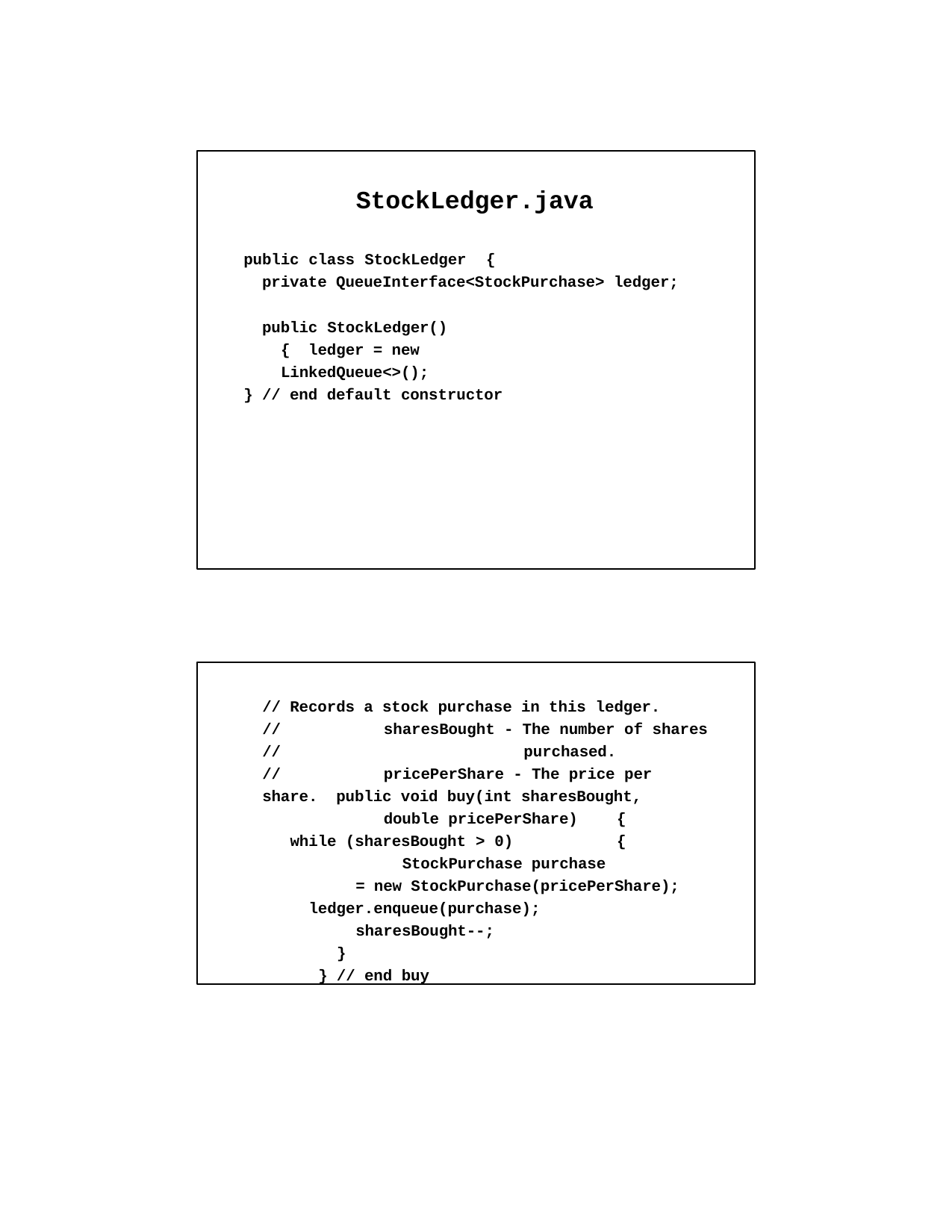

StockLedger.java
public class StockLedger	{
private QueueInterface<StockPurchase> ledger;

public StockLedger()	{  ledger = new LinkedQueue<>();
} // end default constructor

// Records a stock purchase in this ledger.
//	sharesBought - The number of shares
//	purchased.
//	pricePerShare - The price per share.  public void buy(int sharesBought,
double pricePerShare)	{  while (sharesBought > 0)	{
StockPurchase purchase
= new StockPurchase(pricePerShare);  ledger.enqueue(purchase);
sharesBought--;
}
} // end buy